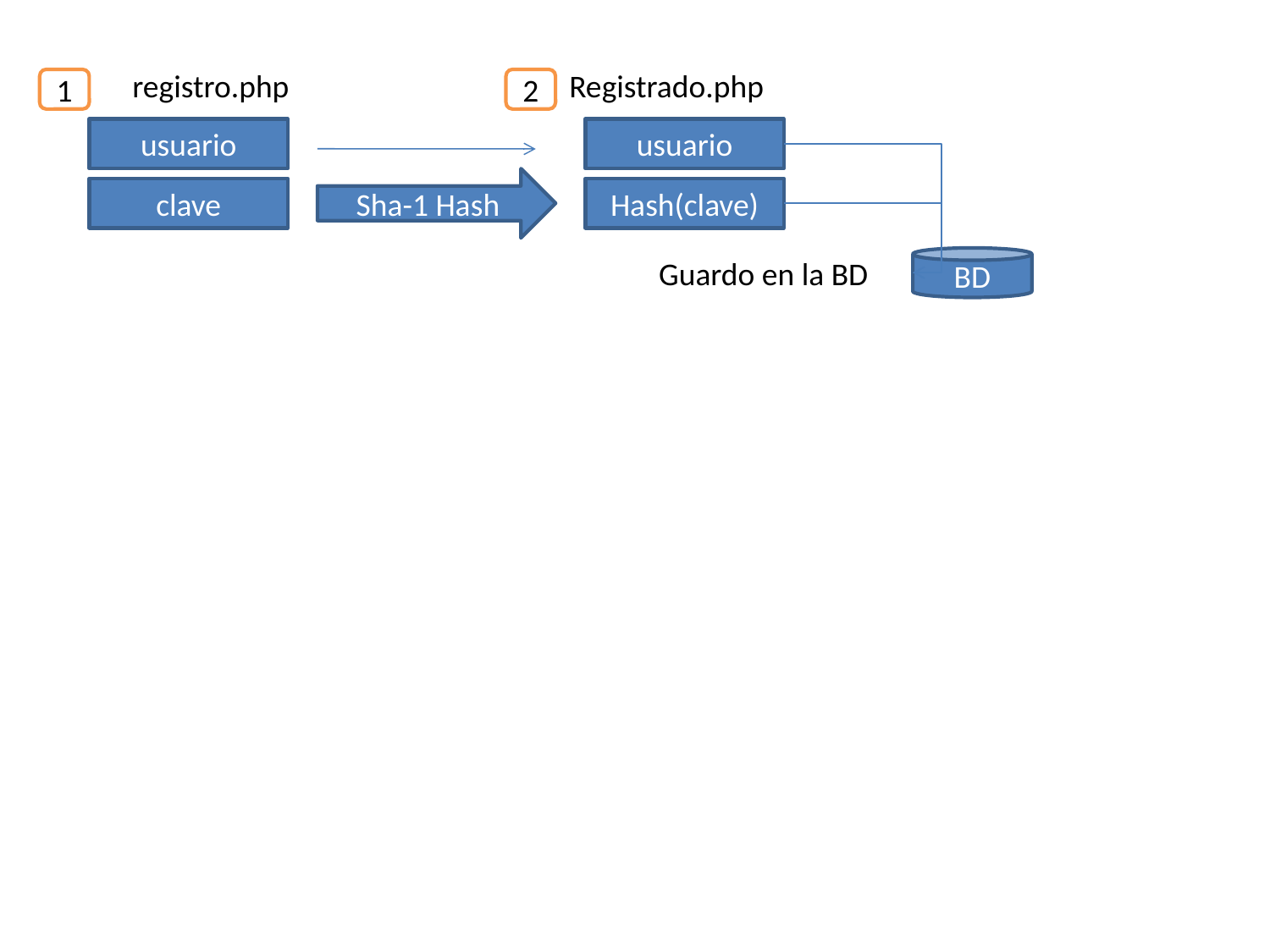

registro.php
Registrado.php
1
2
usuario
usuario
Sha-1 Hash
clave
Hash(clave)
Guardo en la BD
BD